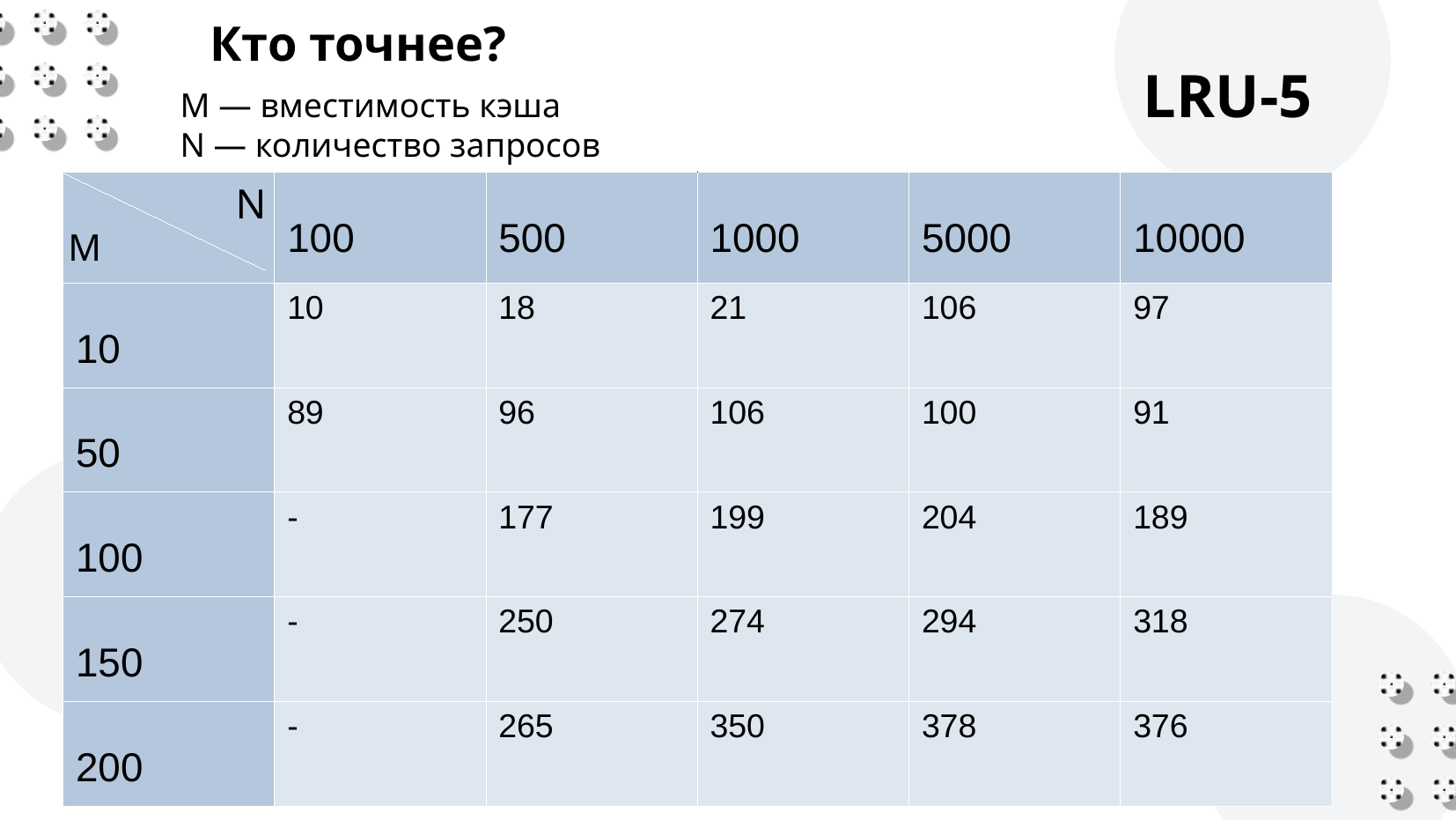

Кто точнее?
LRU-5
M — вместимость кэша
N — количество запросов
|  | 100 | 500 | 1000 | 5000 | 10000 |
| --- | --- | --- | --- | --- | --- |
| 10 | 10 | 18 | 21 | 106 | 97 |
| 50 | 89 | 96 | 106 | 100 | 91 |
| 100 | - | 177 | 199 | 204 | 189 |
| 150 | - | 250 | 274 | 294 | 318 |
| 200 | - | 265 | 350 | 378 | 376 |
N

       M